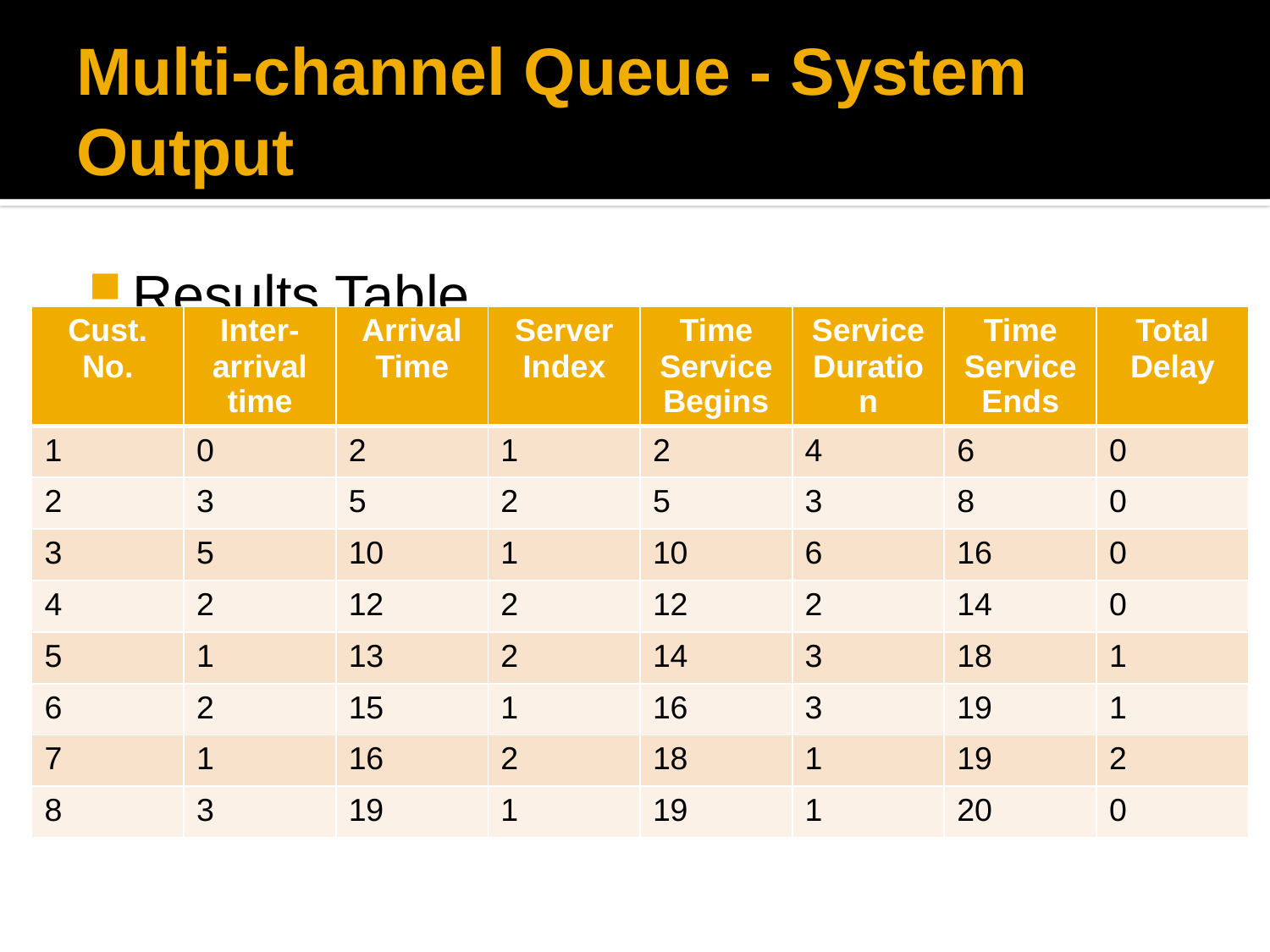

# Multi-channel Queue - System Output
Results Table

| Cust. No. | Inter-arrival time | Arrival Time | Server Index | Time Service Begins | Service Duration | Time Service Ends | Total Delay |
| --- | --- | --- | --- | --- | --- | --- | --- |
| 1 | 0 | 2 | 1 | 2 | 4 | 6 | 0 |
| 2 | 3 | 5 | 2 | 5 | 3 | 8 | 0 |
| 3 | 5 | 10 | 1 | 10 | 6 | 16 | 0 |
| 4 | 2 | 12 | 2 | 12 | 2 | 14 | 0 |
| 5 | 1 | 13 | 2 | 14 | 3 | 18 | 1 |
| 6 | 2 | 15 | 1 | 16 | 3 | 19 | 1 |
| 7 | 1 | 16 | 2 | 18 | 1 | 19 | 2 |
| 8 | 3 | 19 | 1 | 19 | 1 | 20 | 0 |